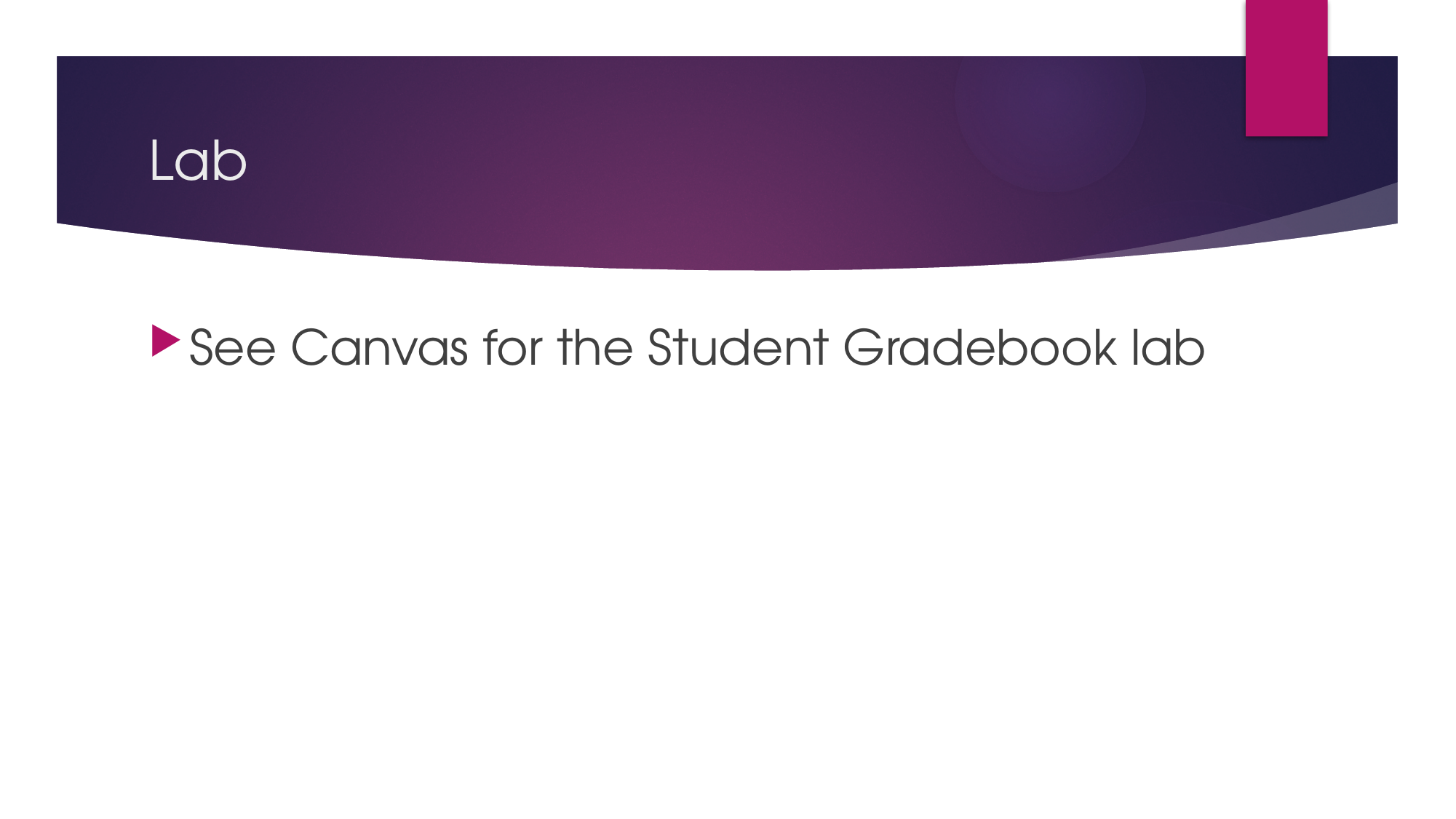

# Lab
See Canvas for the Student Gradebook lab